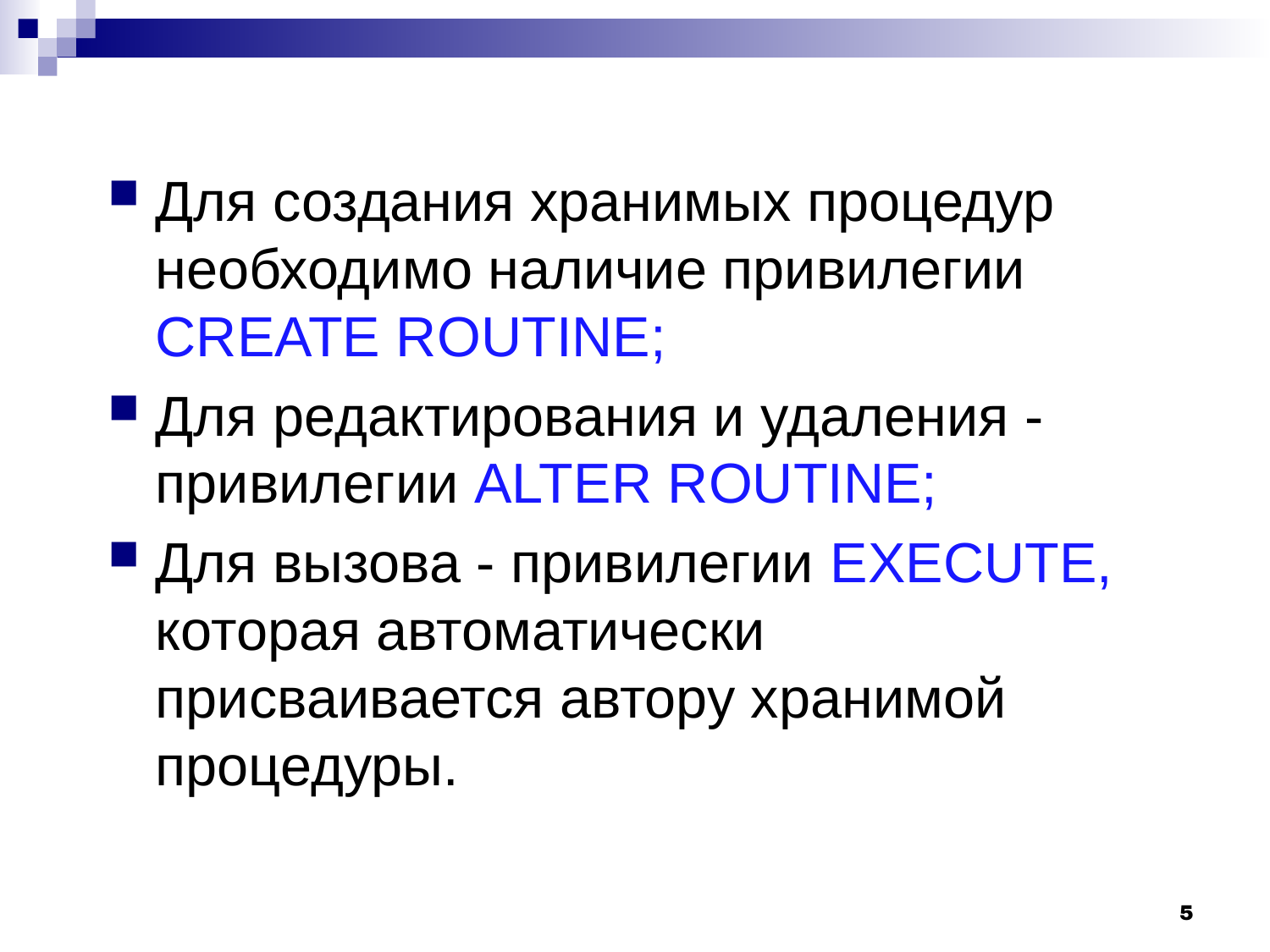

Для создания хранимых процедур необходимо наличие привилегии CREATE ROUTINE;
Для редактирования и удаления - привилегии ALTER ROUTINE;
Для вызова - привилегии EXECUTE, которая автоматически присваивается автору хранимой процедуры.
5